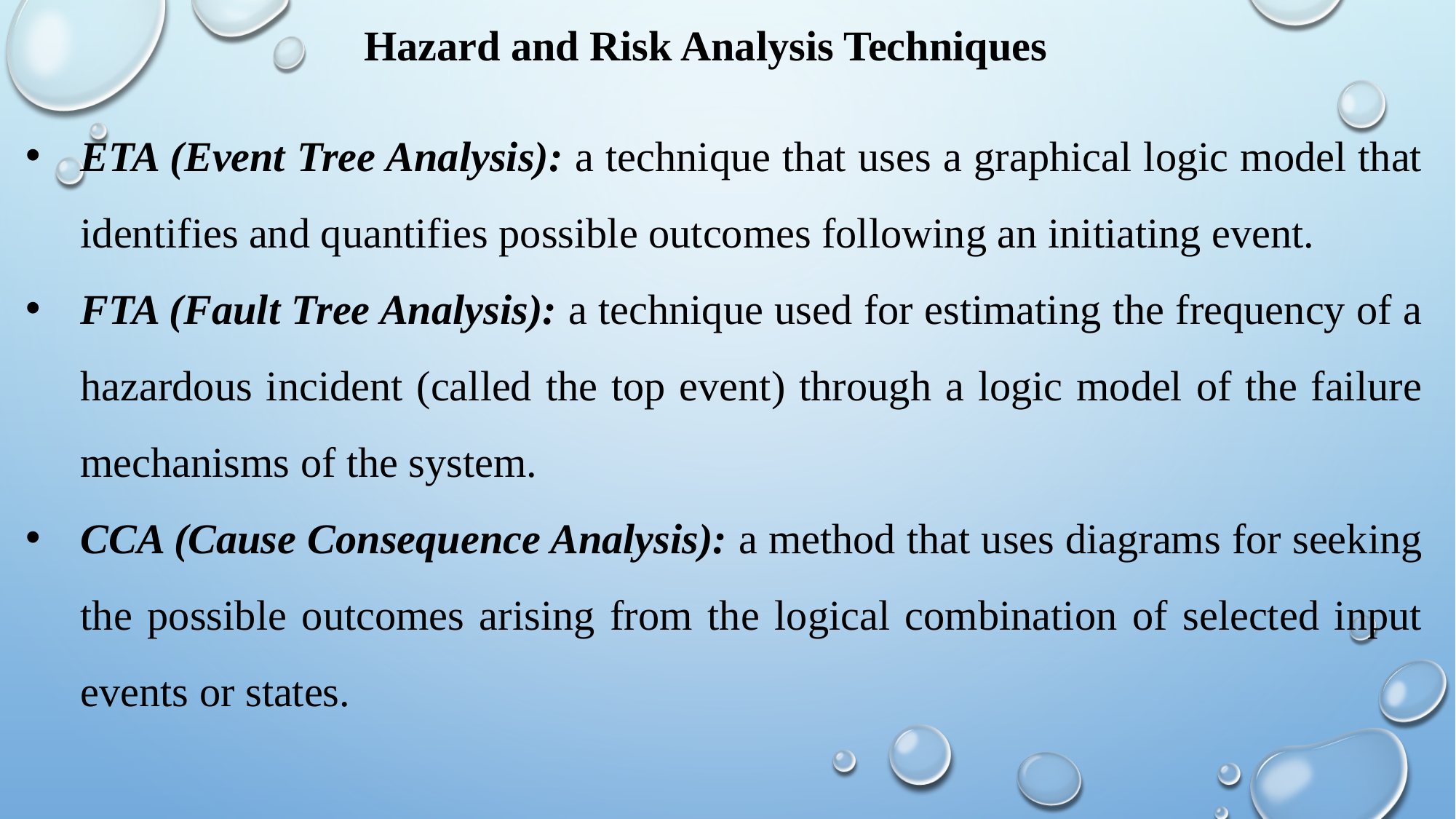

Hazard and Risk Analysis Techniques

ETA (Event Tree Analysis): a technique that uses a graphical logic model that identifies and quantifies possible outcomes following an initiating event.
FTA (Fault Tree Analysis): a technique used for estimating the frequency of a hazardous incident (called the top event) through a logic model of the failure mechanisms of the system.
CCA (Cause Consequence Analysis): a method that uses diagrams for seeking the possible outcomes arising from the logical combination of selected input events or states.